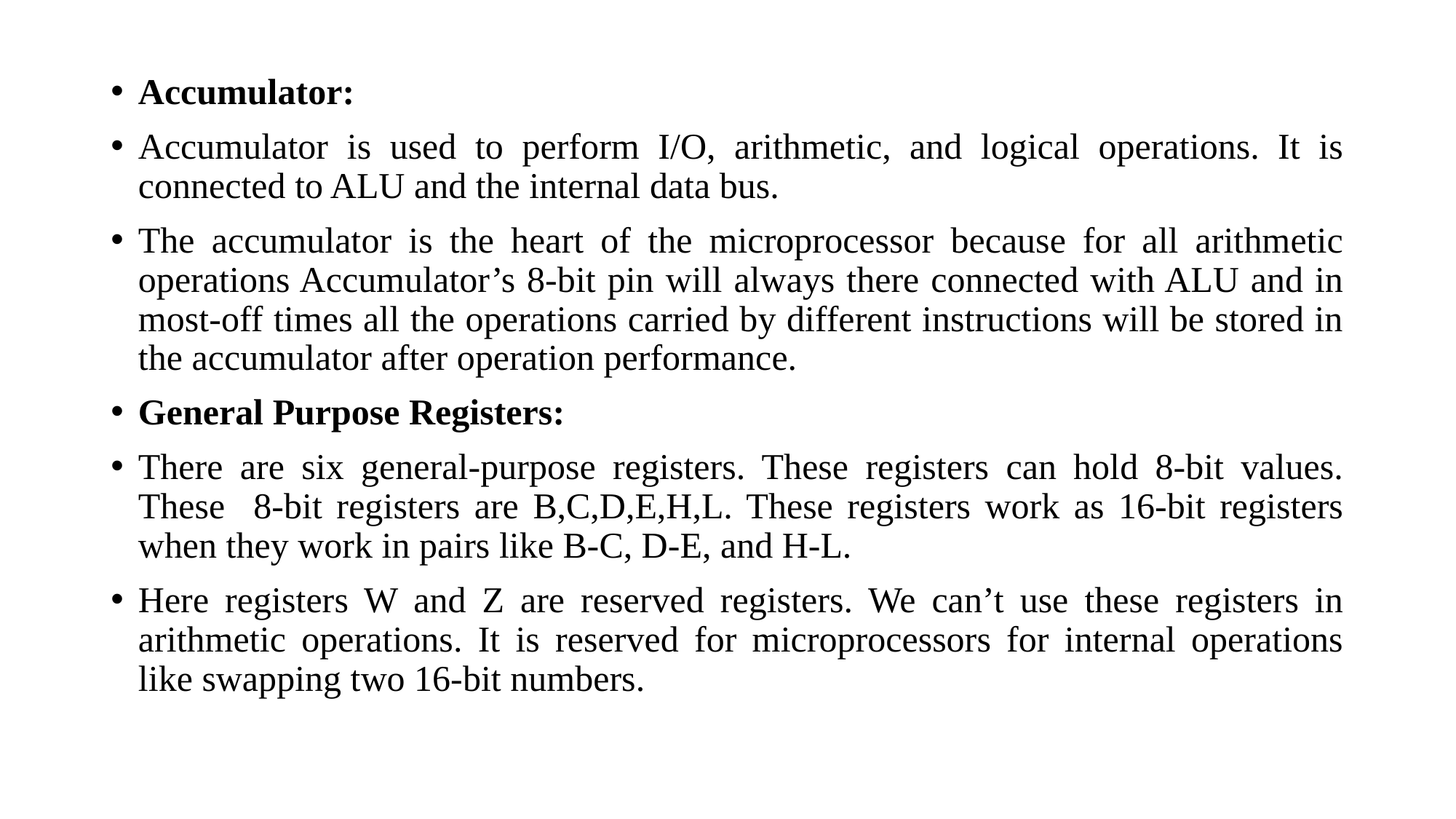

Accumulator:
Accumulator is used to perform I/O, arithmetic, and logical operations. It is connected to ALU and the internal data bus.
The accumulator is the heart of the microprocessor because for all arithmetic operations Accumulator’s 8-bit pin will always there connected with ALU and in most-off times all the operations carried by different instructions will be stored in the accumulator after operation performance.
General Purpose Registers:
There are six general-purpose registers. These registers can hold 8-bit values. These  8-bit registers are B,C,D,E,H,L. These registers work as 16-bit registers when they work in pairs like B-C, D-E, and H-L.
Here registers W and Z are reserved registers. We can’t use these registers in arithmetic operations. It is reserved for microprocessors for internal operations like swapping two 16-bit numbers.